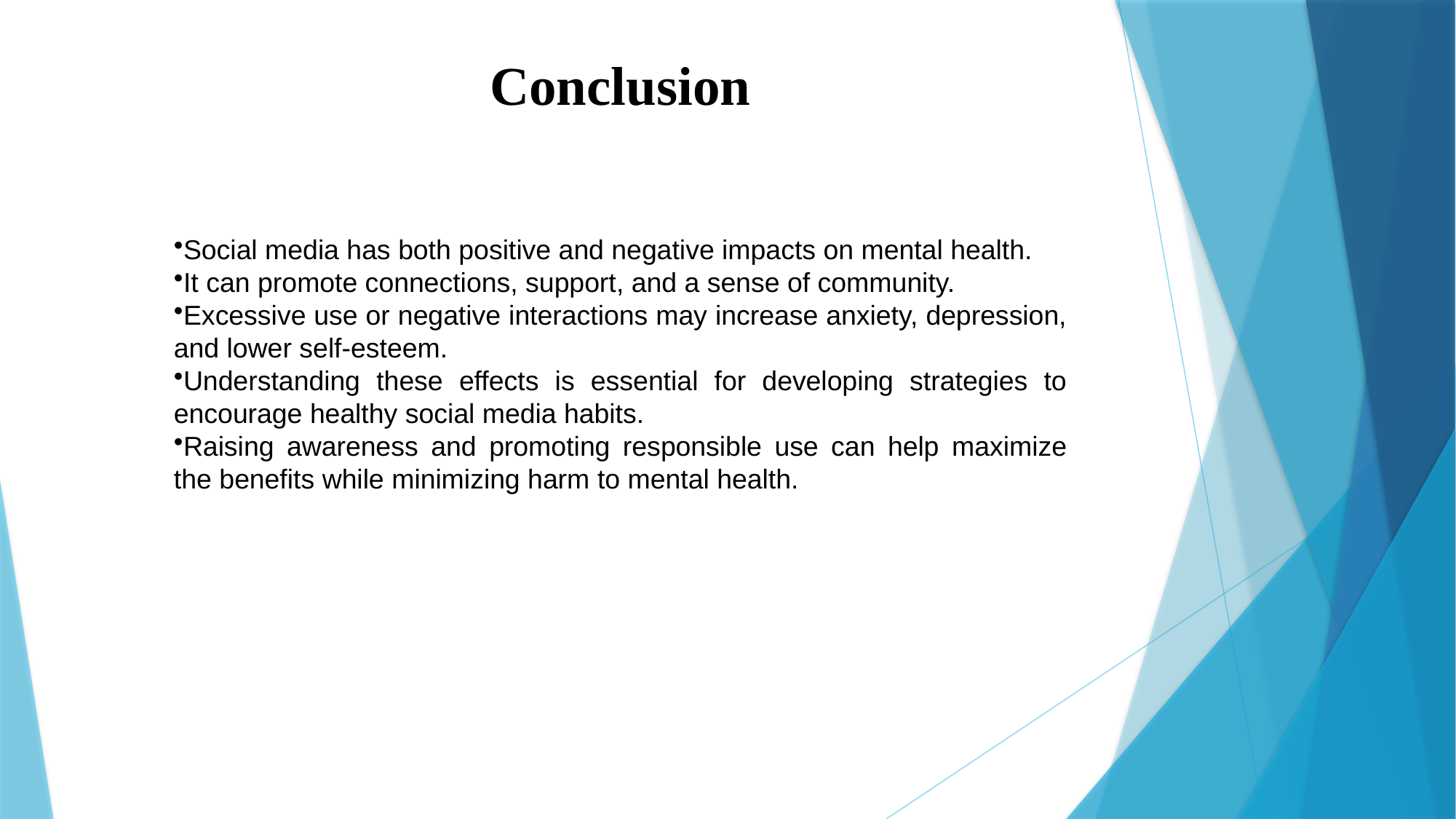

# Conclusion

Social media has both positive and negative impacts on mental health.
It can promote connections, support, and a sense of community.
Excessive use or negative interactions may increase anxiety, depression, and lower self-esteem.
Understanding these effects is essential for developing strategies to encourage healthy social media habits.
Raising awareness and promoting responsible use can help maximize the benefits while minimizing harm to mental health.